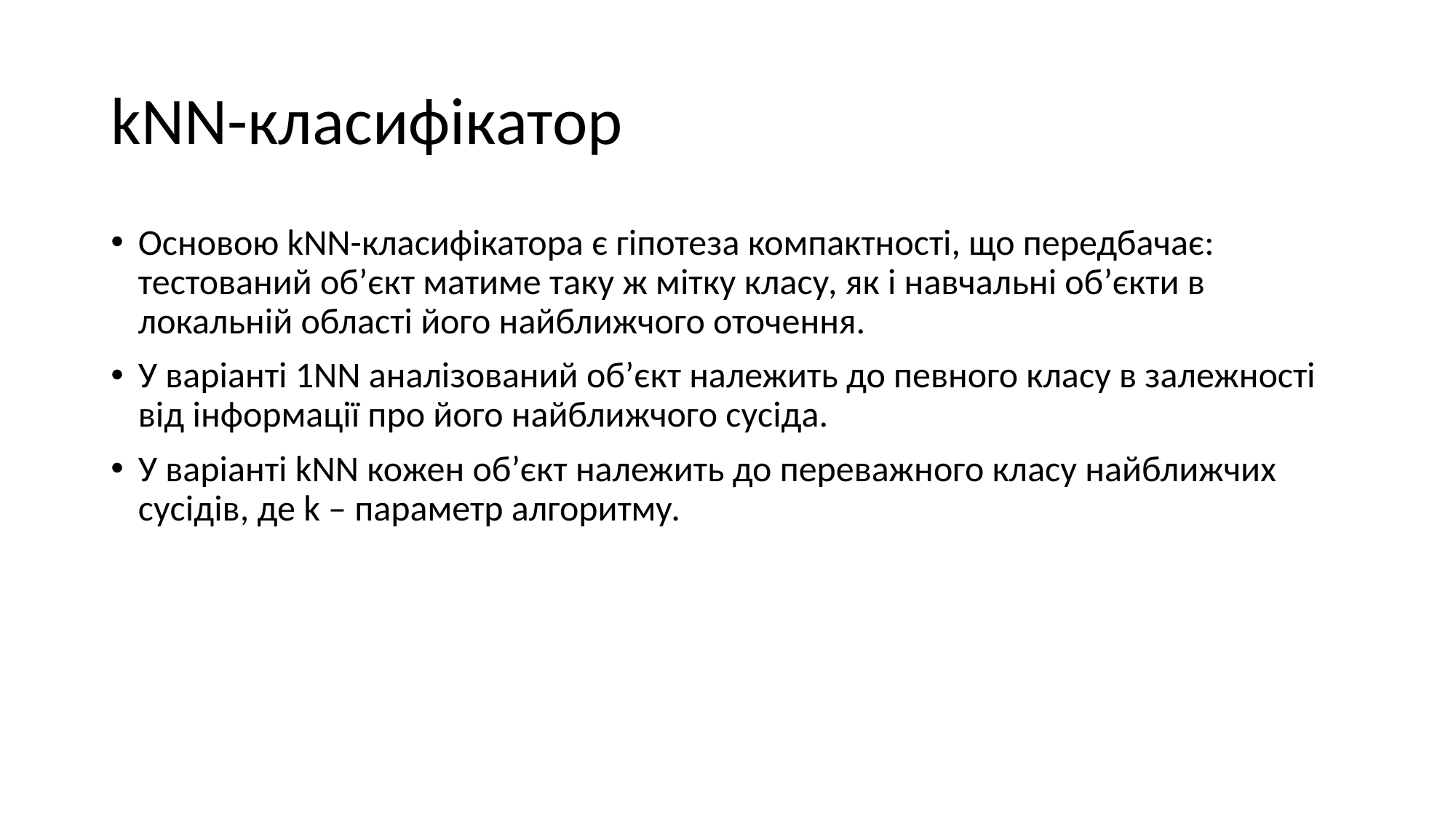

# kNN-класифікатор
Основою kNN-класифікатора є гіпотеза компактності, що передбачає: тестований об’єкт матиме таку ж мітку класу, як і навчальні об’єкти в локальній області його найближчого оточення.
У варіанті 1NN аналізований об’єкт належить до певного класу в залежності від інформації про його найближчого сусіда.
У варіанті kNN кожен об’єкт належить до переважного класу найближчих сусідів, де k – параметр алгоритму.